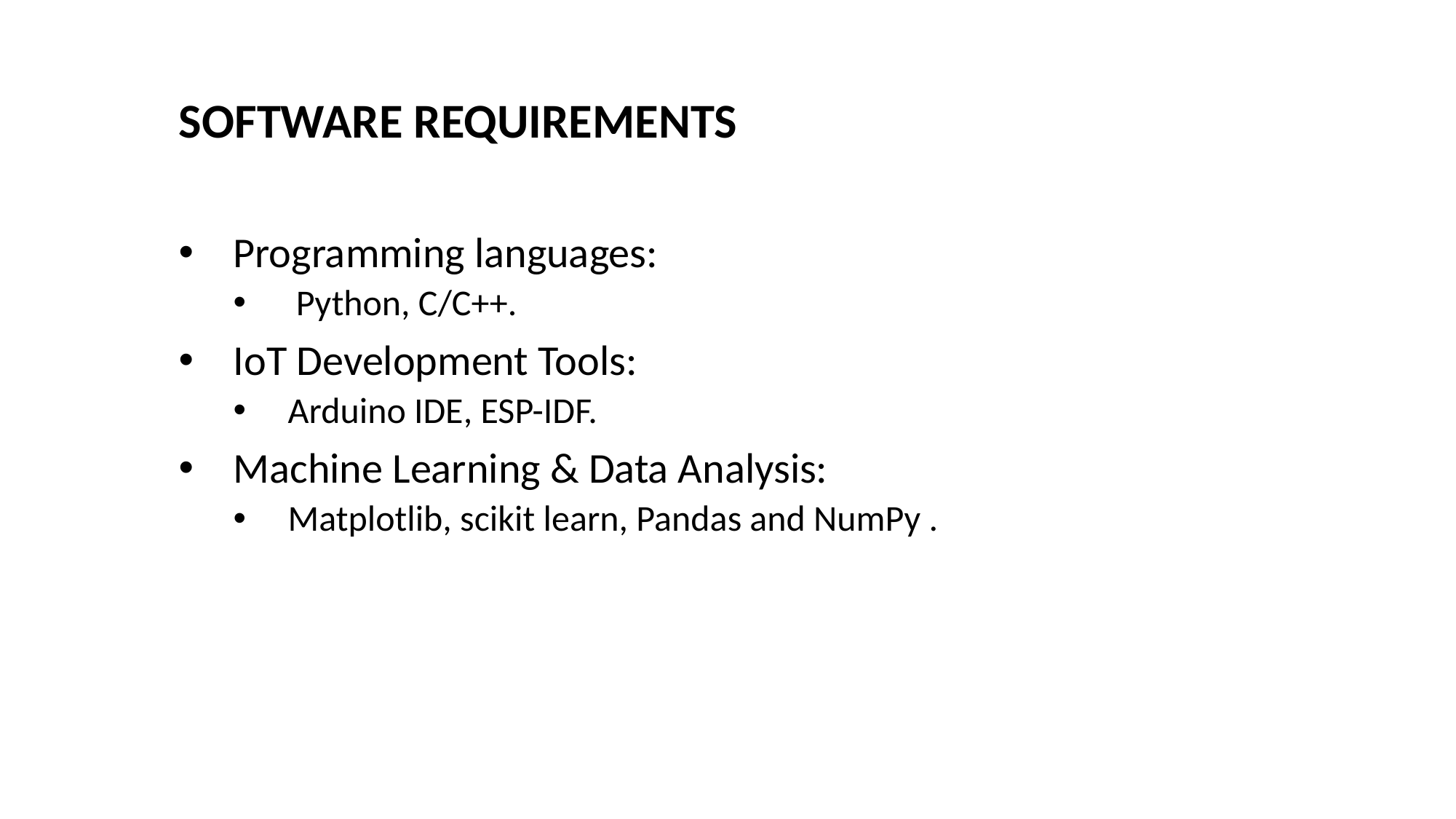

SOFTWARE REQUIREMENTS

Programming languages:
 Python, C/C++.
IoT Development Tools:
Arduino IDE, ESP-IDF.
Machine Learning & Data Analysis:
Matplotlib, scikit learn, Pandas and NumPy .